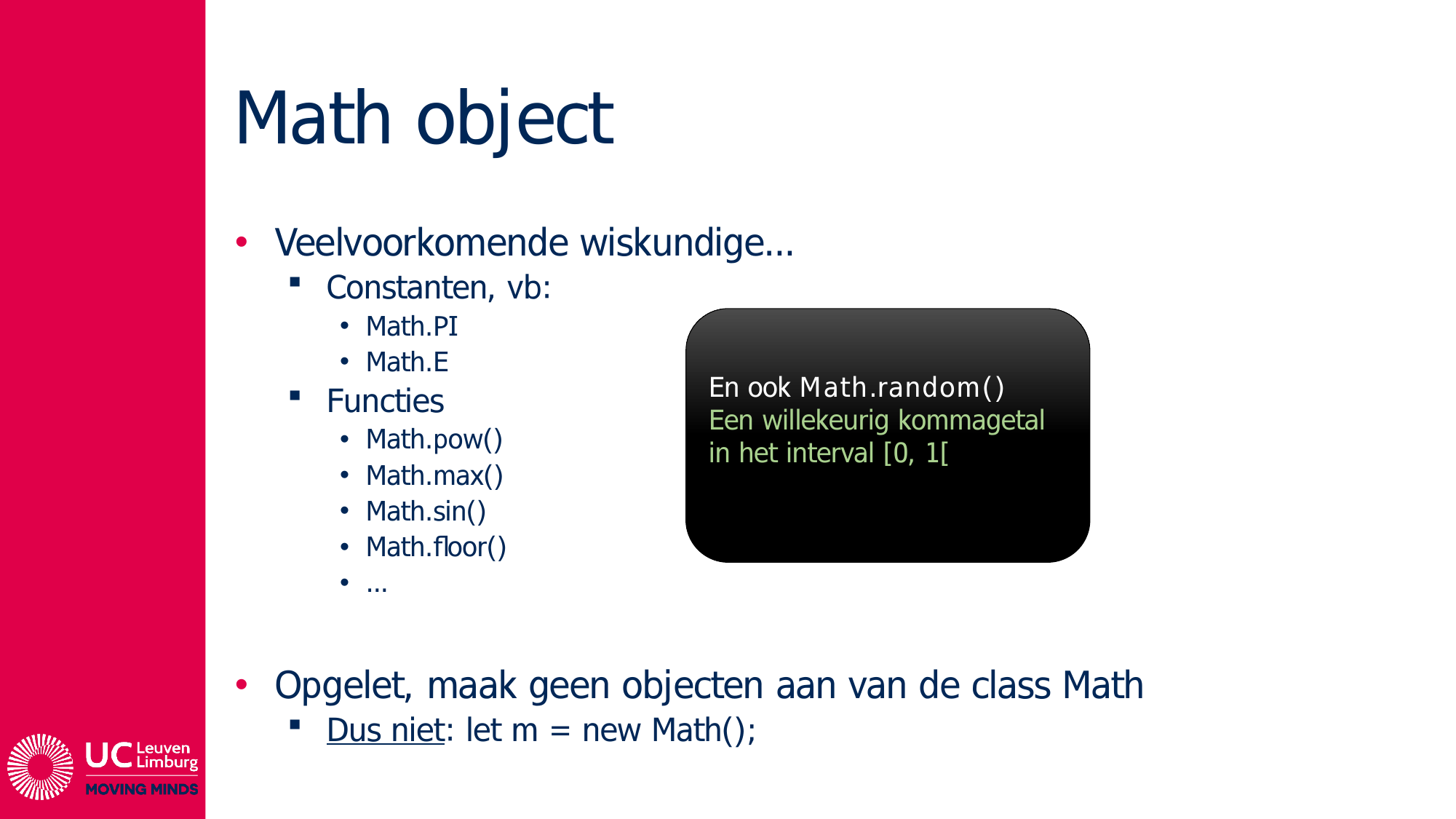

# Math object
Veelvoorkomende wiskundige…
Constanten, vb:
Math.PI
Math.E
Functies
Math.pow()
Math.max()
Math.sin()
Math.floor()
…

Opgelet, maak geen objecten aan van de class Math
Dus niet: let m = new Math();
En ook Math.random()
Een willekeurig kommagetal in het interval [0, 1[